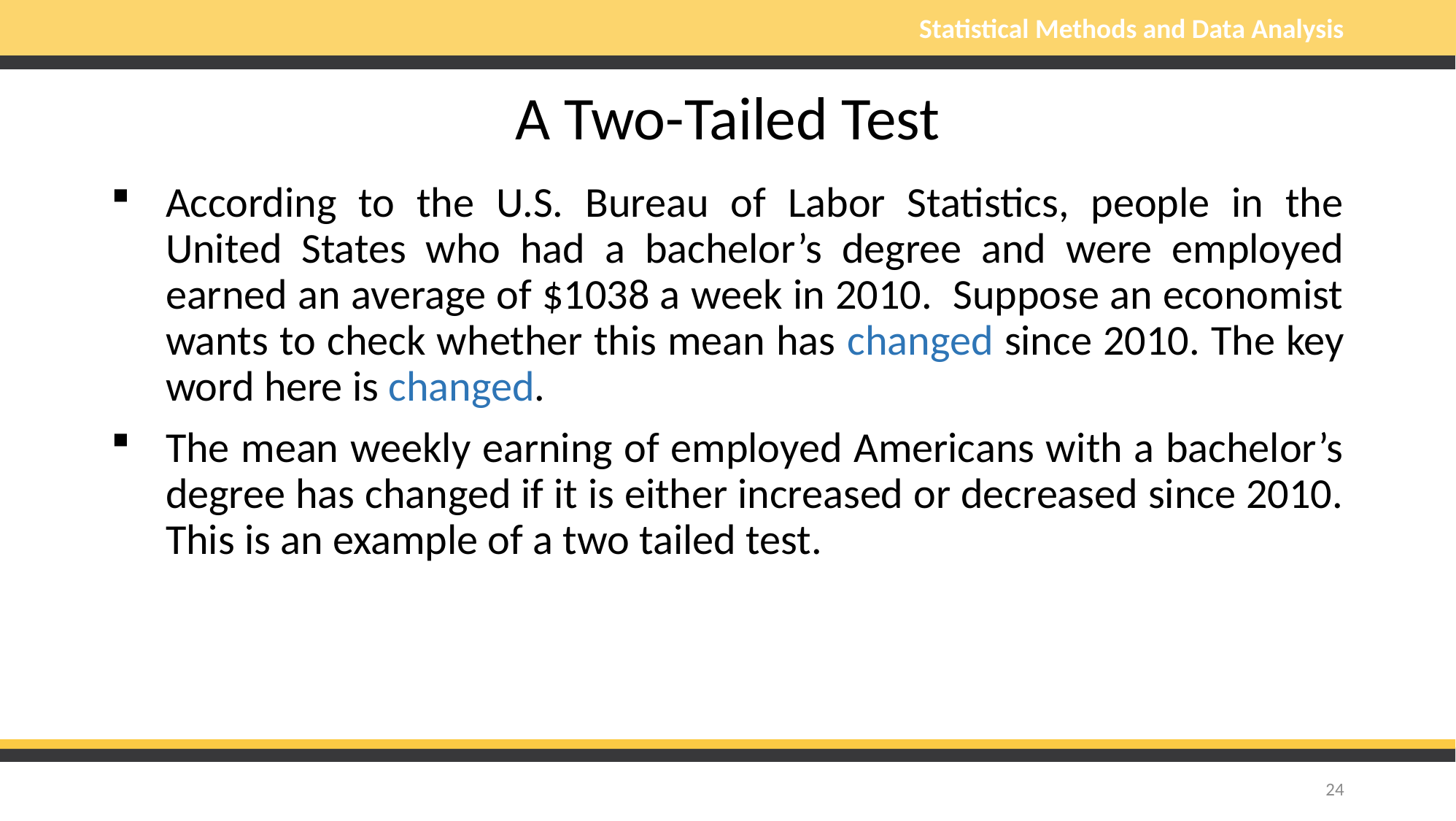

# A Two-Tailed Test
According to the U.S. Bureau of Labor Statistics, people in the United States who had a bachelor’s degree and were employed earned an average of $1038 a week in 2010.  Suppose an economist wants to check whether this mean has changed since 2010. The key word here is changed.
The mean weekly earning of employed Americans with a bachelor’s degree has changed if it is either increased or decreased since 2010. This is an example of a two tailed test.

24